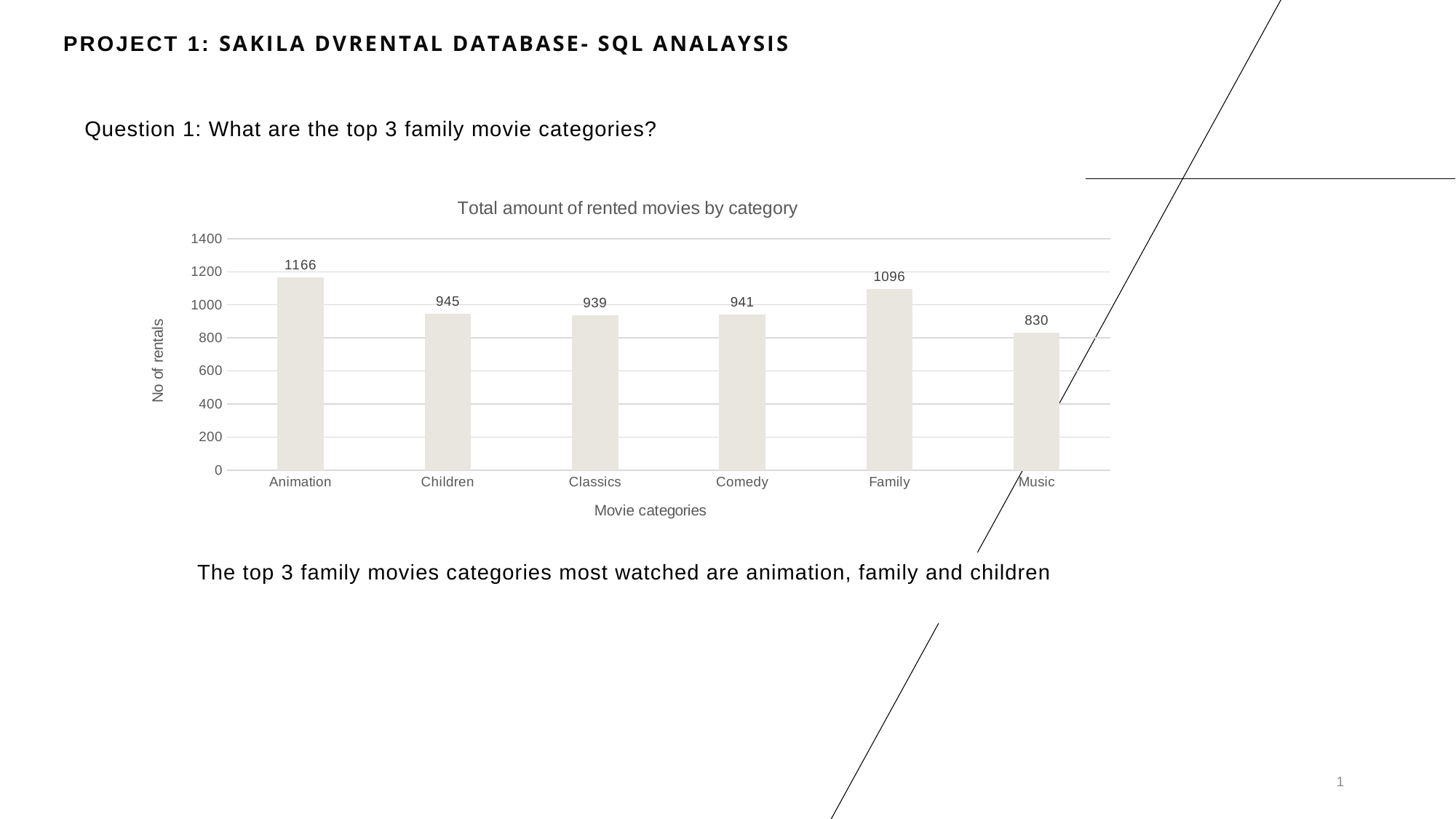

# Project 1: Sakila DvRental Database- Sql analaysis
Question 1: What are the top 3 family movie categories?

### Chart: Total amount of rented movies by category

| Category | Total |
|---|---|
| Animation | 1166.0 |
| Children | 945.0 |
| Classics | 939.0 |
| Comedy | 941.0 |
| Family | 1096.0 |
| Music | 830.0 |
The top 3 family movies categories most watched are animation, family and children
1